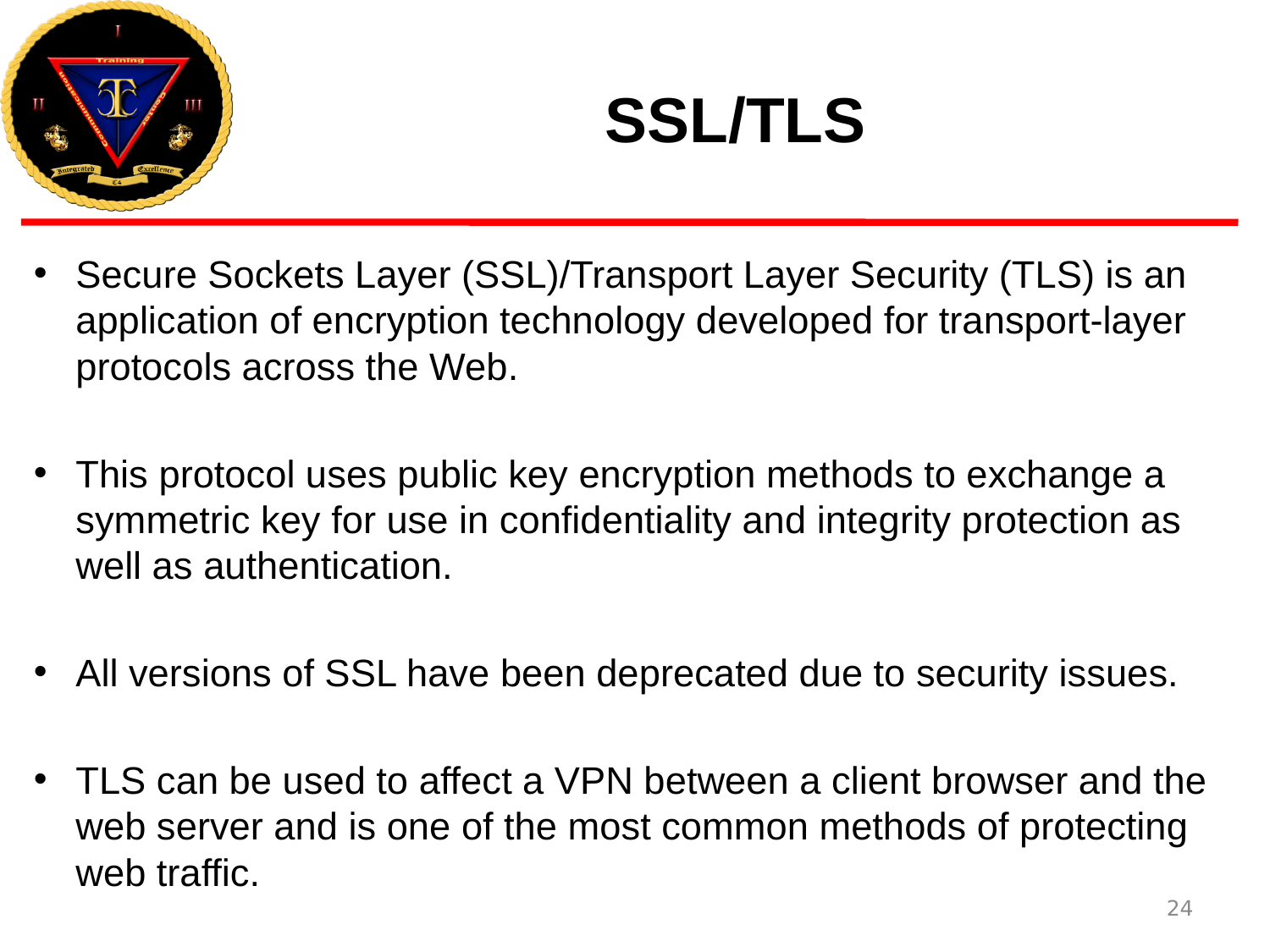

# SSL/TLS
Secure Sockets Layer (SSL)/Transport Layer Security (TLS) is an application of encryption technology developed for transport-layer protocols across the Web.

This protocol uses public key encryption methods to exchange a symmetric key for use in confidentiality and integrity protection as well as authentication.

All versions of SSL have been deprecated due to security issues.

TLS can be used to affect a VPN between a client browser and the web server and is one of the most common methods of protecting web traffic.
24